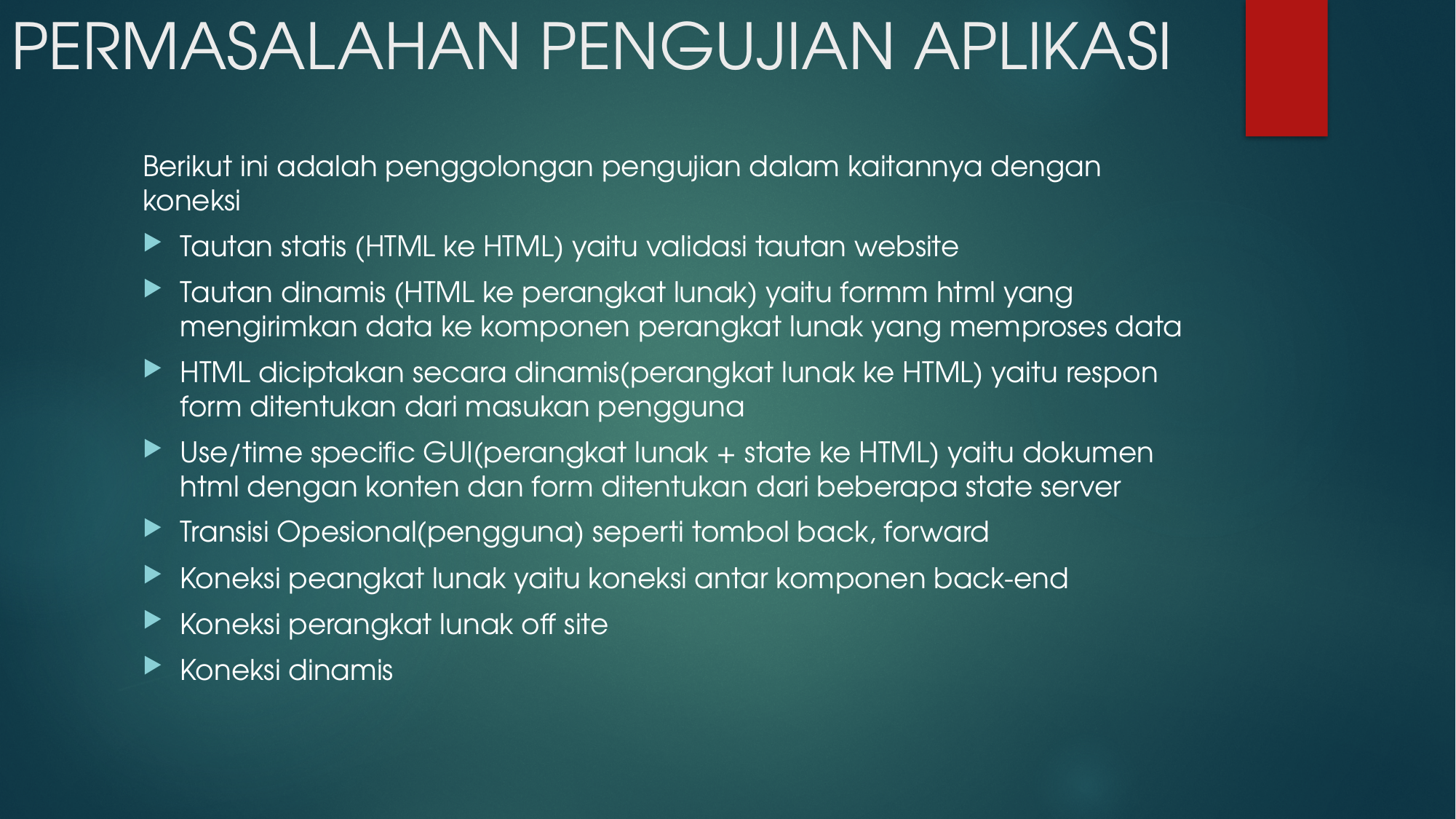

# PERMASALAHAN PENGUJIAN APLIKASI
Berikut ini adalah penggolongan pengujian dalam kaitannya dengan koneksi
Tautan statis (HTML ke HTML) yaitu validasi tautan website
Tautan dinamis (HTML ke perangkat lunak) yaitu formm html yang mengirimkan data ke komponen perangkat lunak yang memproses data
HTML diciptakan secara dinamis(perangkat lunak ke HTML) yaitu respon form ditentukan dari masukan pengguna
Use/time specific GUI(perangkat lunak + state ke HTML) yaitu dokumen html dengan konten dan form ditentukan dari beberapa state server
Transisi Opesional(pengguna) seperti tombol back, forward
Koneksi peangkat lunak yaitu koneksi antar komponen back-end
Koneksi perangkat lunak off site
Koneksi dinamis